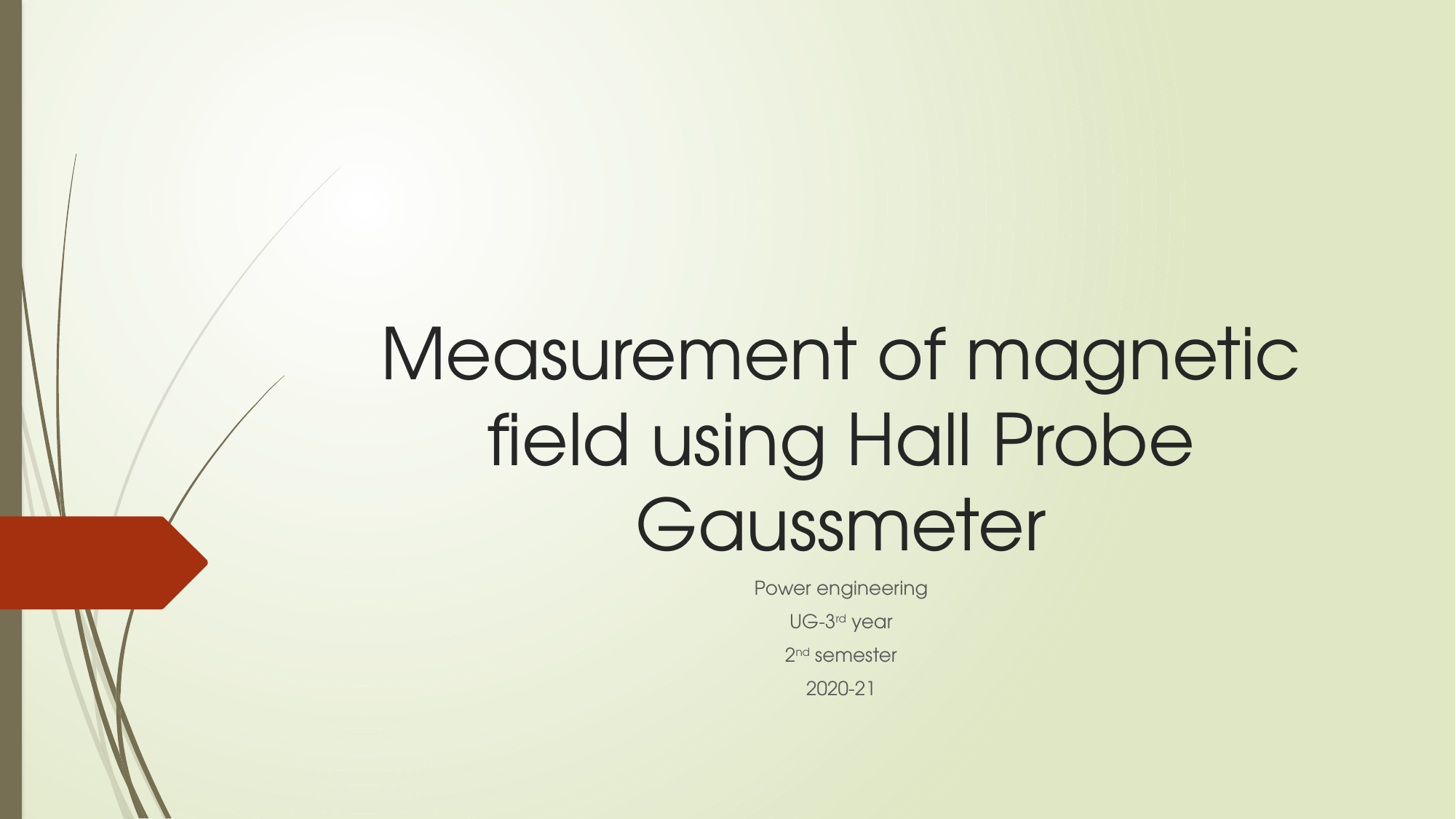

# Measurement of magnetic field using Hall Probe Gaussmeter
Power engineering
UG-3rd year
2nd semester
2020-21